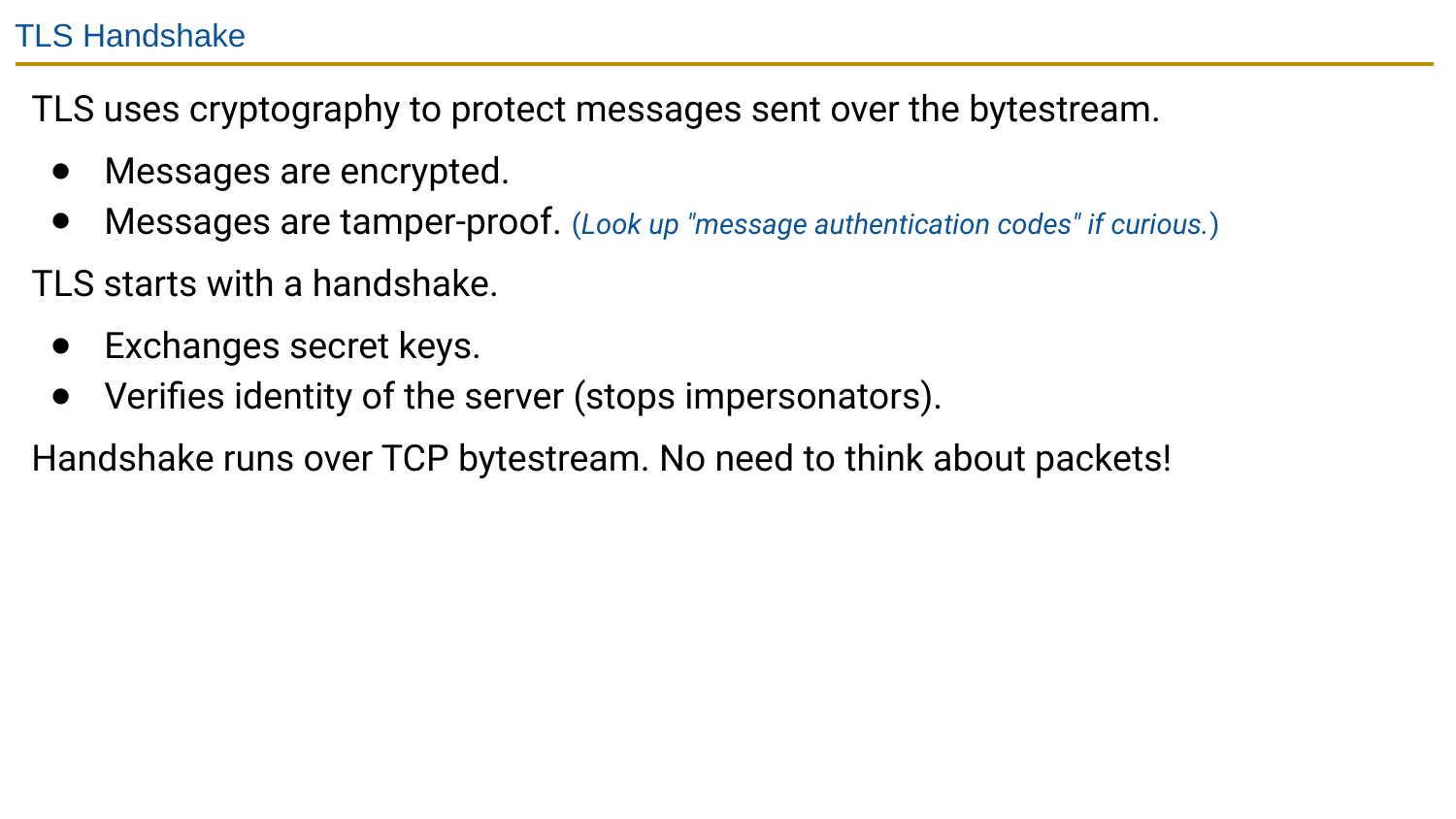

# TLS Handshake
TLS uses cryptography to protect messages sent over the bytestream.
Messages are encrypted.
Messages are tamper-proof. (Look up "message authentication codes" if curious.)
TLS starts with a handshake.
Exchanges secret keys.
Verifies identity of the server (stops impersonators).
Handshake runs over TCP bytestream. No need to think about packets!